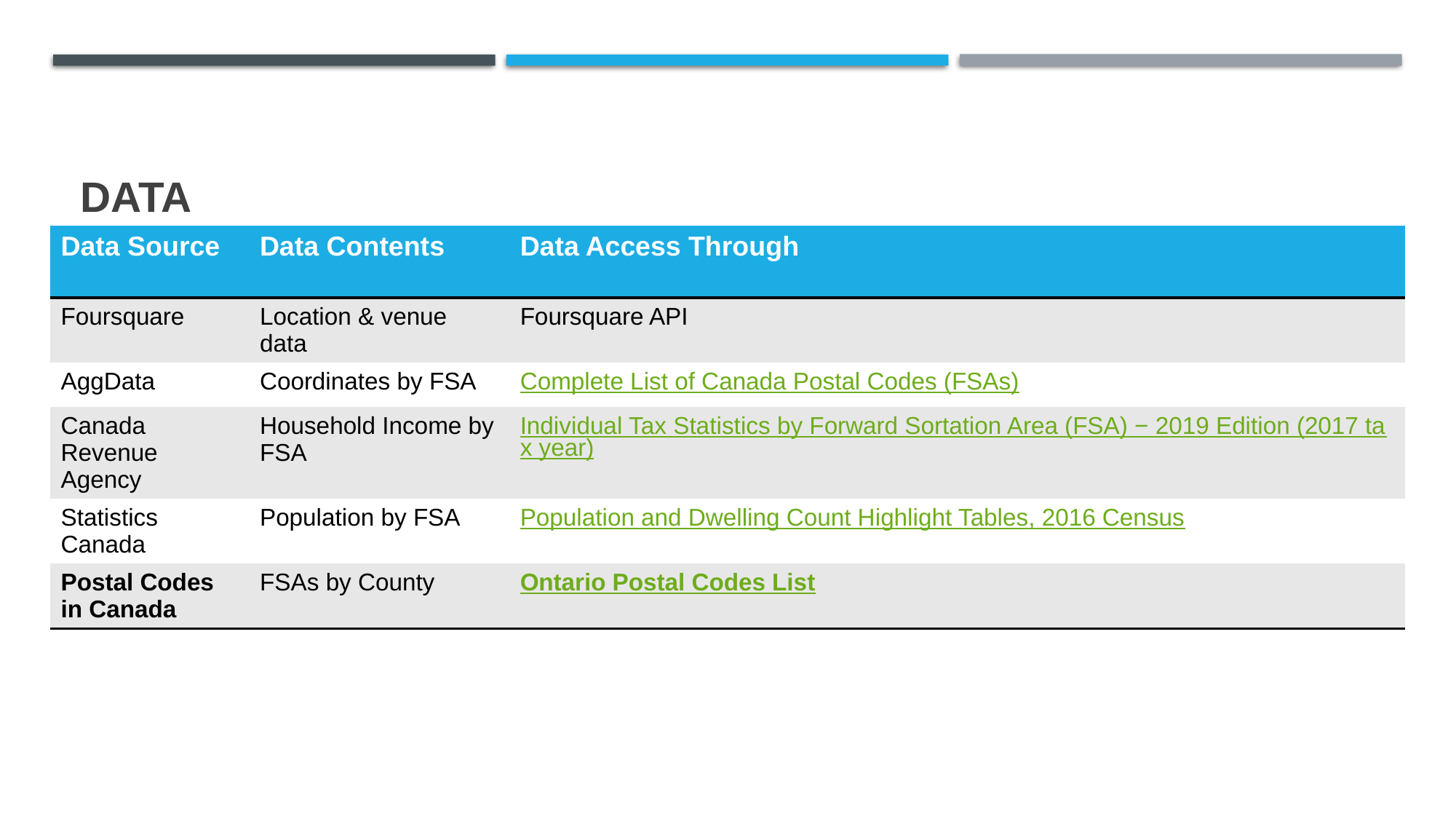

# data
| Data Source | Data Contents | Data Access Through |
| --- | --- | --- |
| Foursquare | Location & venue data | Foursquare API |
| AggData | Coordinates by FSA | Complete List of Canada Postal Codes (FSAs) |
| Canada Revenue Agency | Household Income by FSA | Individual Tax Statistics by Forward Sortation Area (FSA) − 2019 Edition (2017 tax year) |
| Statistics Canada | Population by FSA | Population and Dwelling Count Highlight Tables, 2016 Census |
| Postal Codes in Canada | FSAs by County | Ontario Postal Codes List |